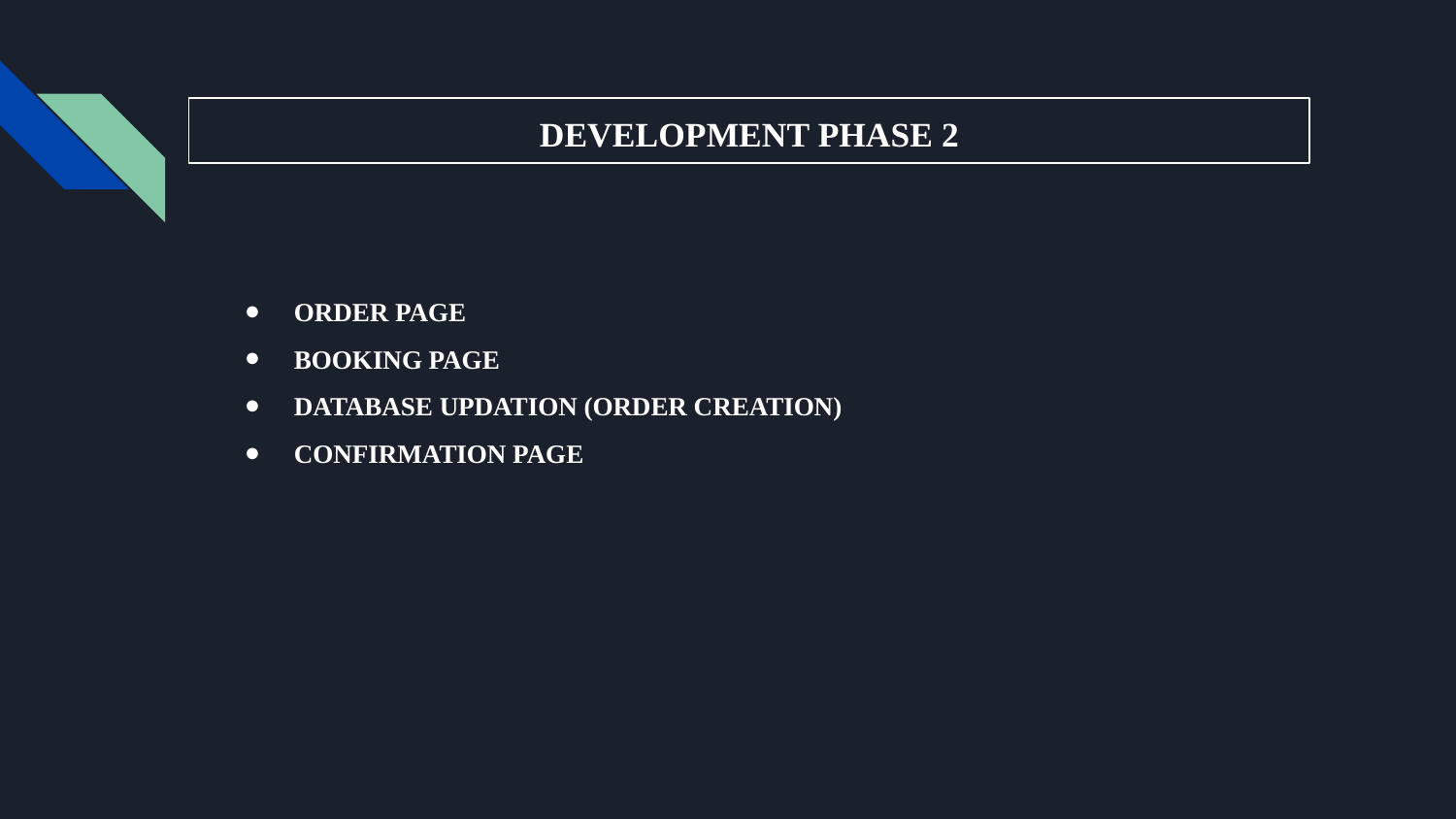

# DEVELOPMENT PHASE 2
ORDER PAGE
BOOKING PAGE
DATABASE UPDATION (ORDER CREATION)
CONFIRMATION PAGE